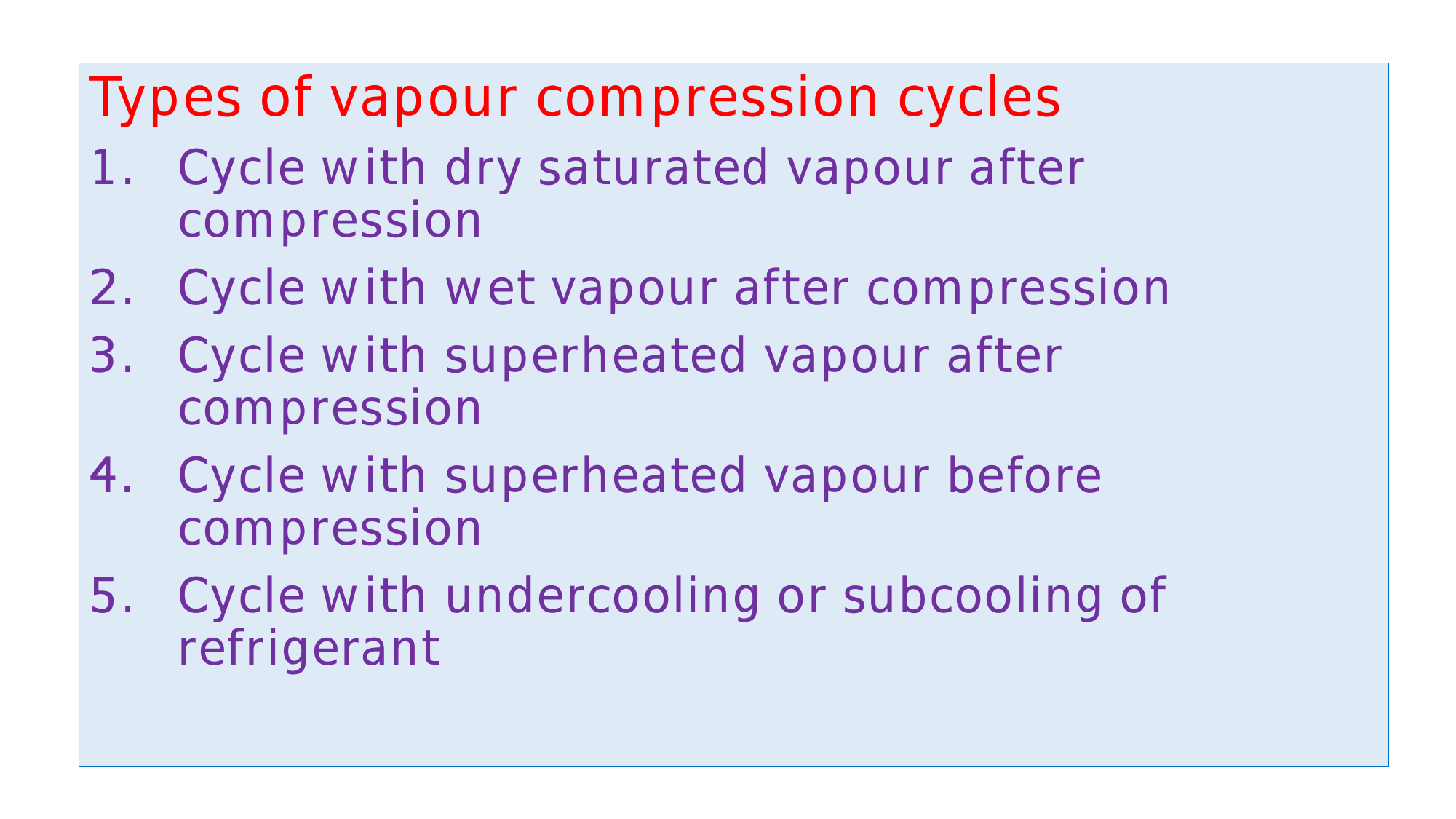

Types of vapour compression cycles
Cycle with dry saturated vapour after compression
Cycle with wet vapour after compression
Cycle with superheated vapour after compression
Cycle with superheated vapour before compression
Cycle with undercooling or subcooling of refrigerant